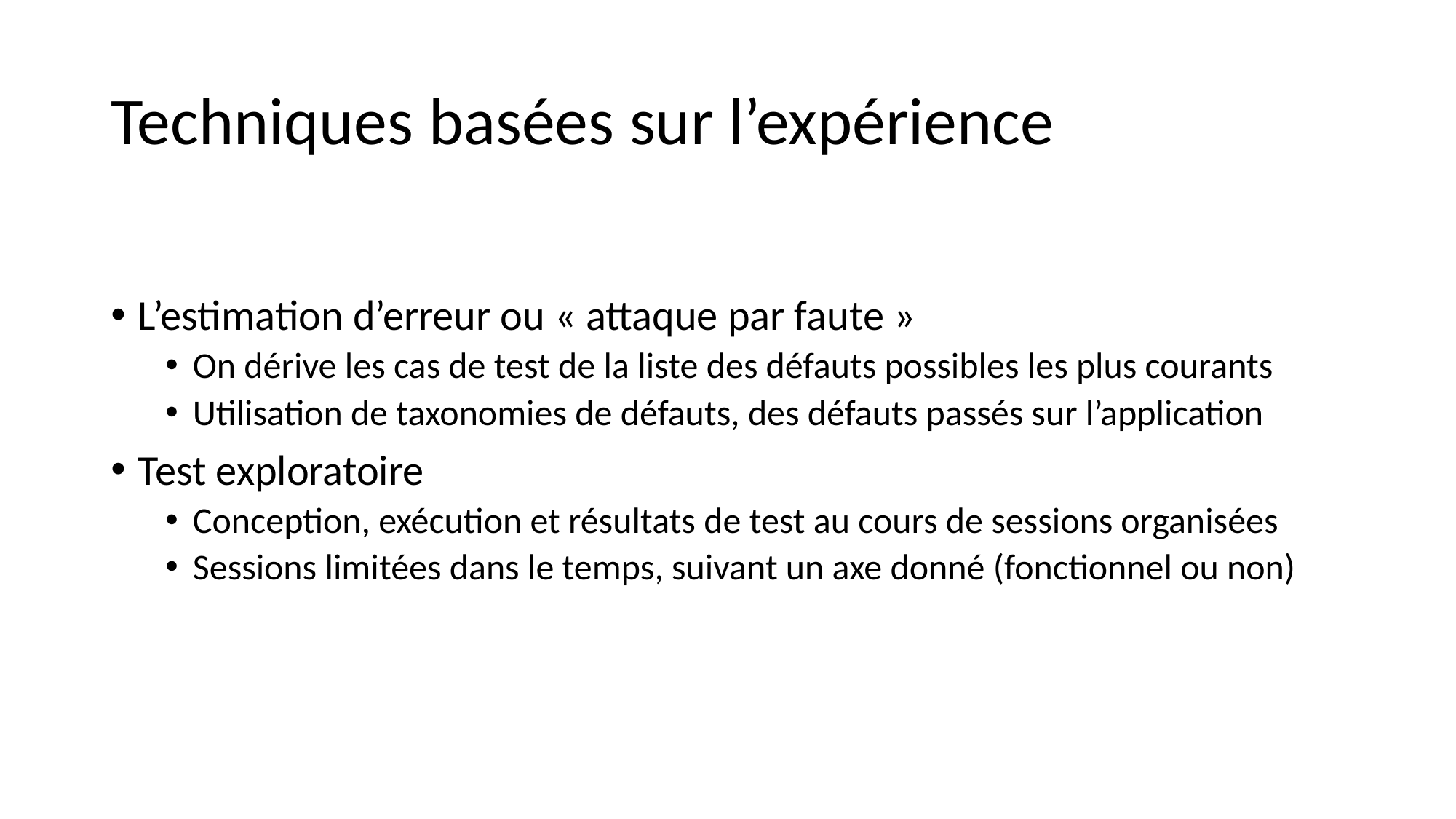

# Techniques basées sur l’expérience
L’estimation d’erreur ou « attaque par faute »
On dérive les cas de test de la liste des défauts possibles les plus courants
Utilisation de taxonomies de défauts, des défauts passés sur l’application
Test exploratoire
Conception, exécution et résultats de test au cours de sessions organisées
Sessions limitées dans le temps, suivant un axe donné (fonctionnel ou non)